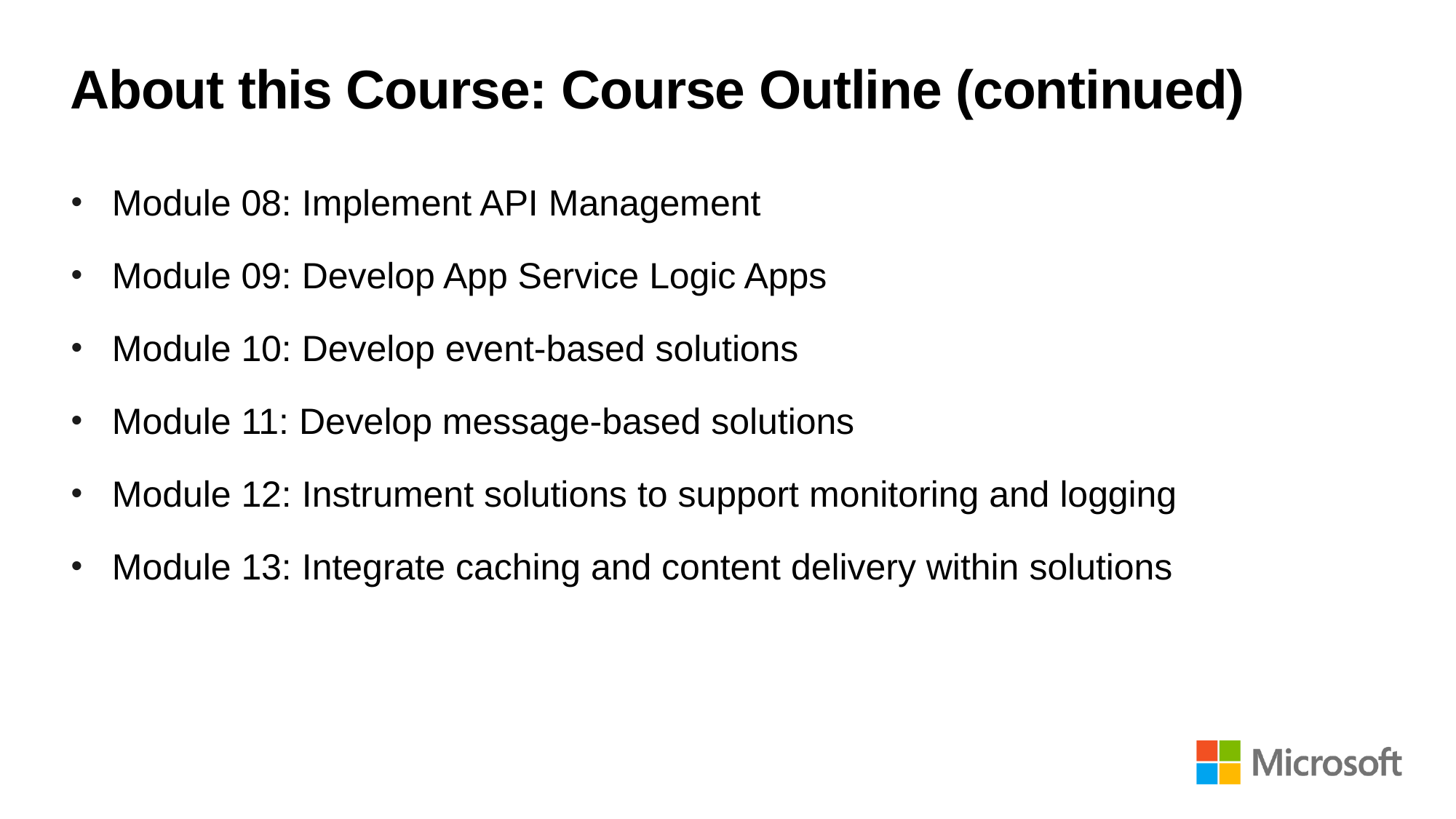

# About this Course: Course Outline (continued)
Module 08: Implement API Management
Module 09: Develop App Service Logic Apps
Module 10: Develop event-based solutions
Module 11: Develop message-based solutions
Module 12: Instrument solutions to support monitoring and logging
Module 13: Integrate caching and content delivery within solutions